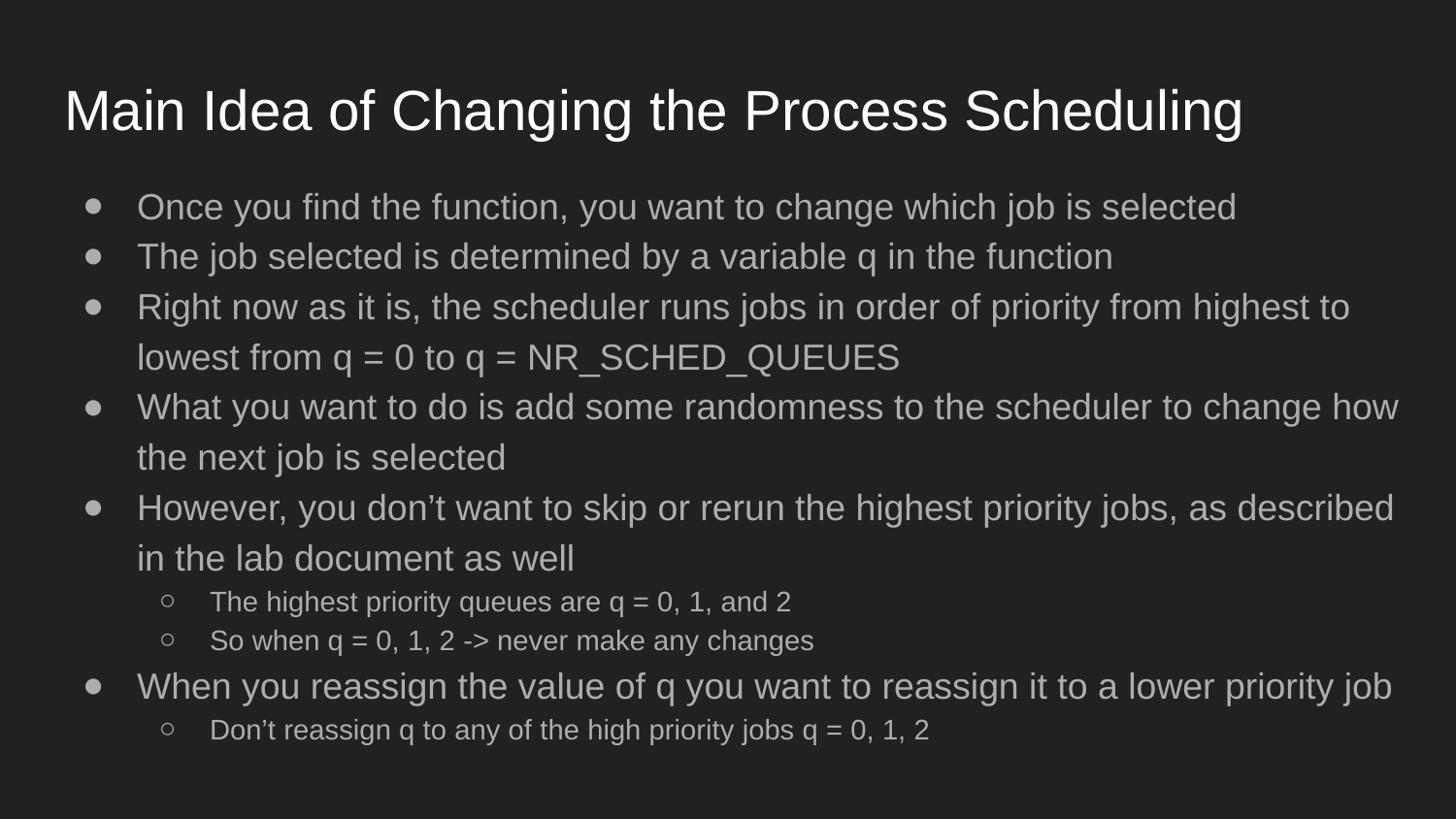

# Main Idea of Changing the Process Scheduling
Once you find the function, you want to change which job is selected
The job selected is determined by a variable q in the function
Right now as it is, the scheduler runs jobs in order of priority from highest to lowest from q = 0 to q = NR_SCHED_QUEUES
What you want to do is add some randomness to the scheduler to change how the next job is selected
However, you don’t want to skip or rerun the highest priority jobs, as described in the lab document as well
The highest priority queues are q = 0, 1, and 2
So when q = 0, 1, 2 -> never make any changes
When you reassign the value of q you want to reassign it to a lower priority job
Don’t reassign q to any of the high priority jobs q = 0, 1, 2